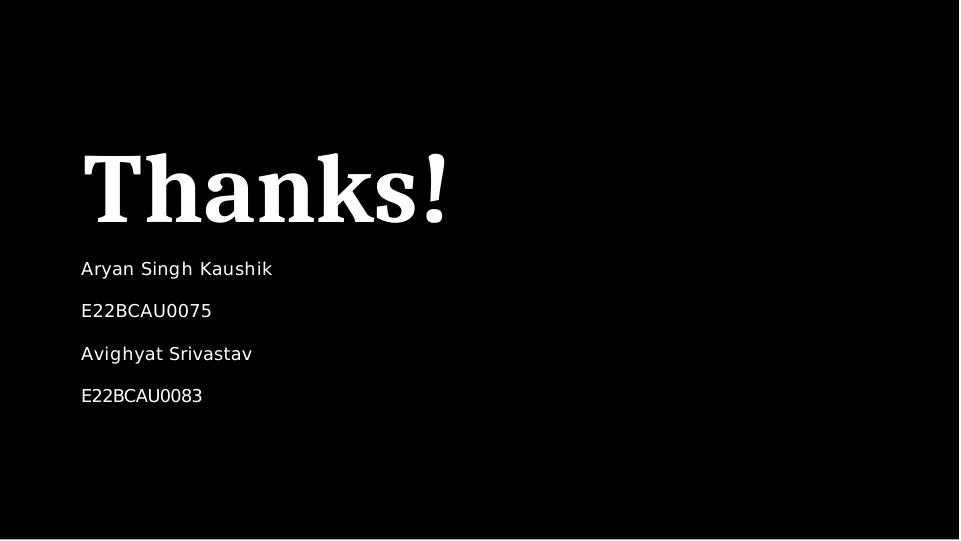

# Thanks!
Aryan Singh Kaushik
E22BCAU0075
Avighyat Srivastav
E22BCAU0083